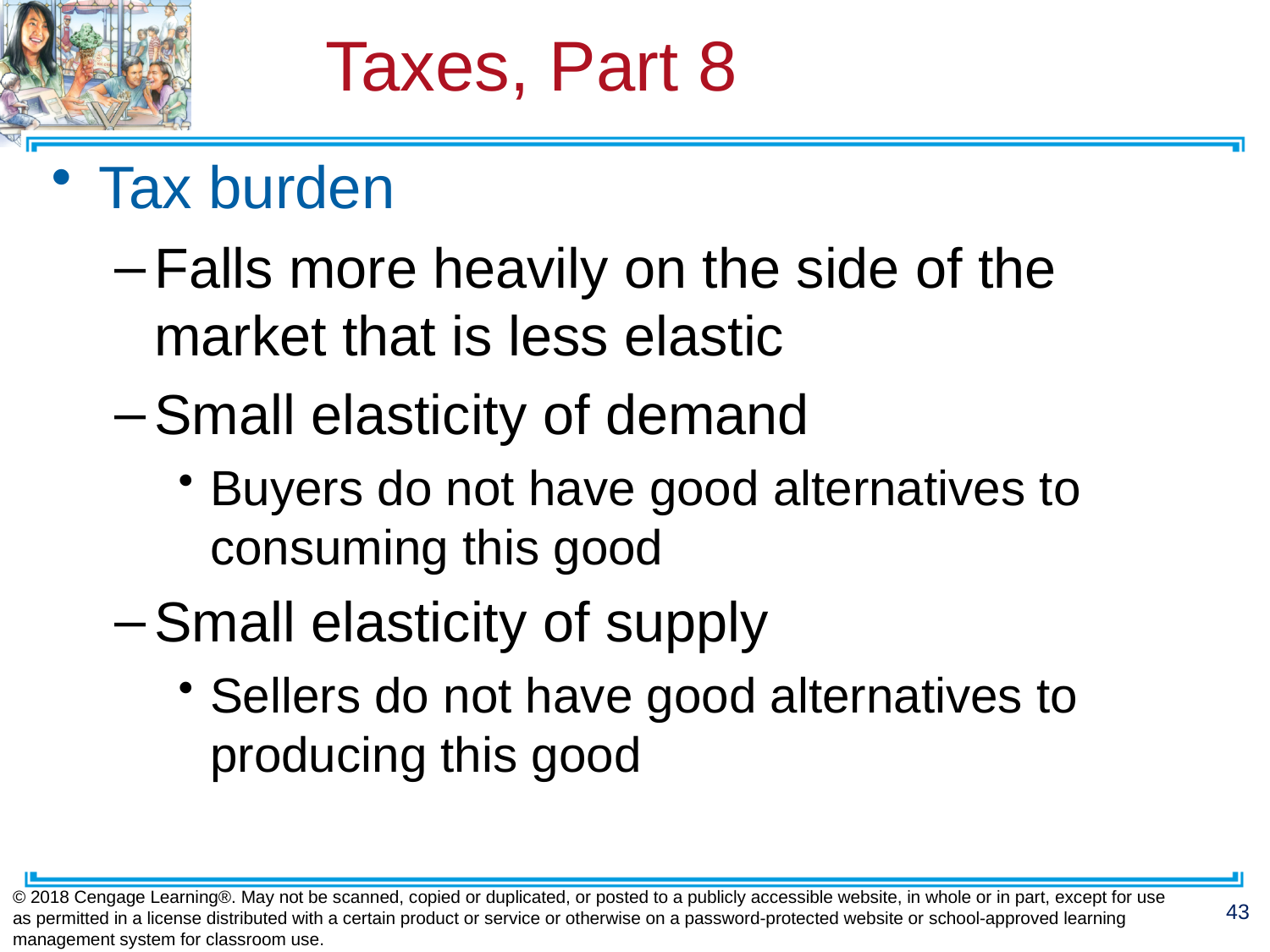

# Taxes, Part 8
Tax burden
Falls more heavily on the side of the market that is less elastic
Small elasticity of demand
Buyers do not have good alternatives to consuming this good
Small elasticity of supply
Sellers do not have good alternatives to producing this good
© 2018 Cengage Learning®. May not be scanned, copied or duplicated, or posted to a publicly accessible website, in whole or in part, except for use as permitted in a license distributed with a certain product or service or otherwise on a password-protected website or school-approved learning management system for classroom use.
43